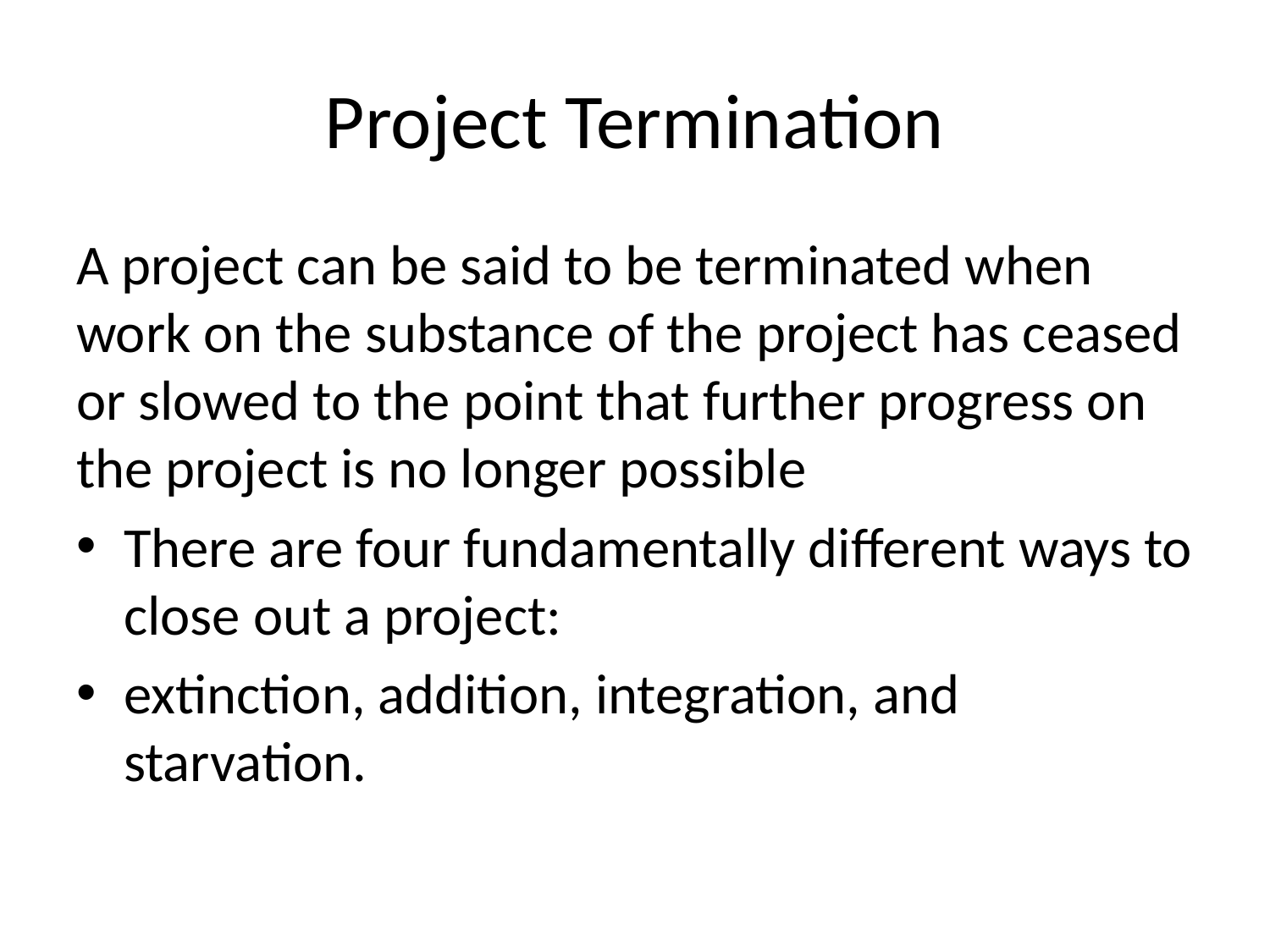

# Project Termination
A project can be said to be terminated when work on the substance of the project has ceased or slowed to the point that further progress on the project is no longer possible
There are four fundamentally different ways to close out a project:
extinction, addition, integration, and starvation.